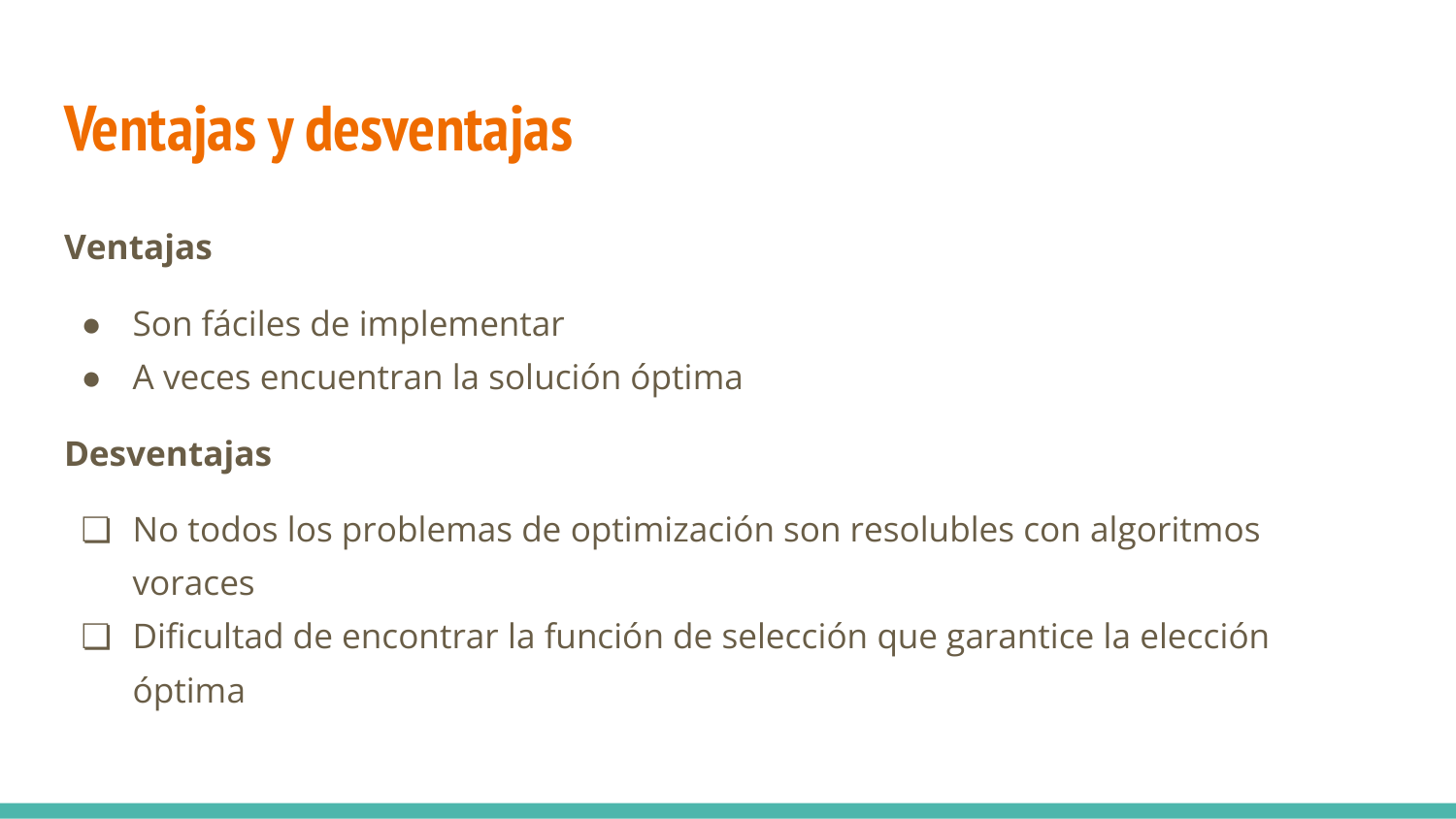

# Ventajas y desventajas
Ventajas
Son fáciles de implementar
A veces encuentran la solución óptima
Desventajas
No todos los problemas de optimización son resolubles con algoritmos voraces
Dificultad de encontrar la función de selección que garantice la elección óptima